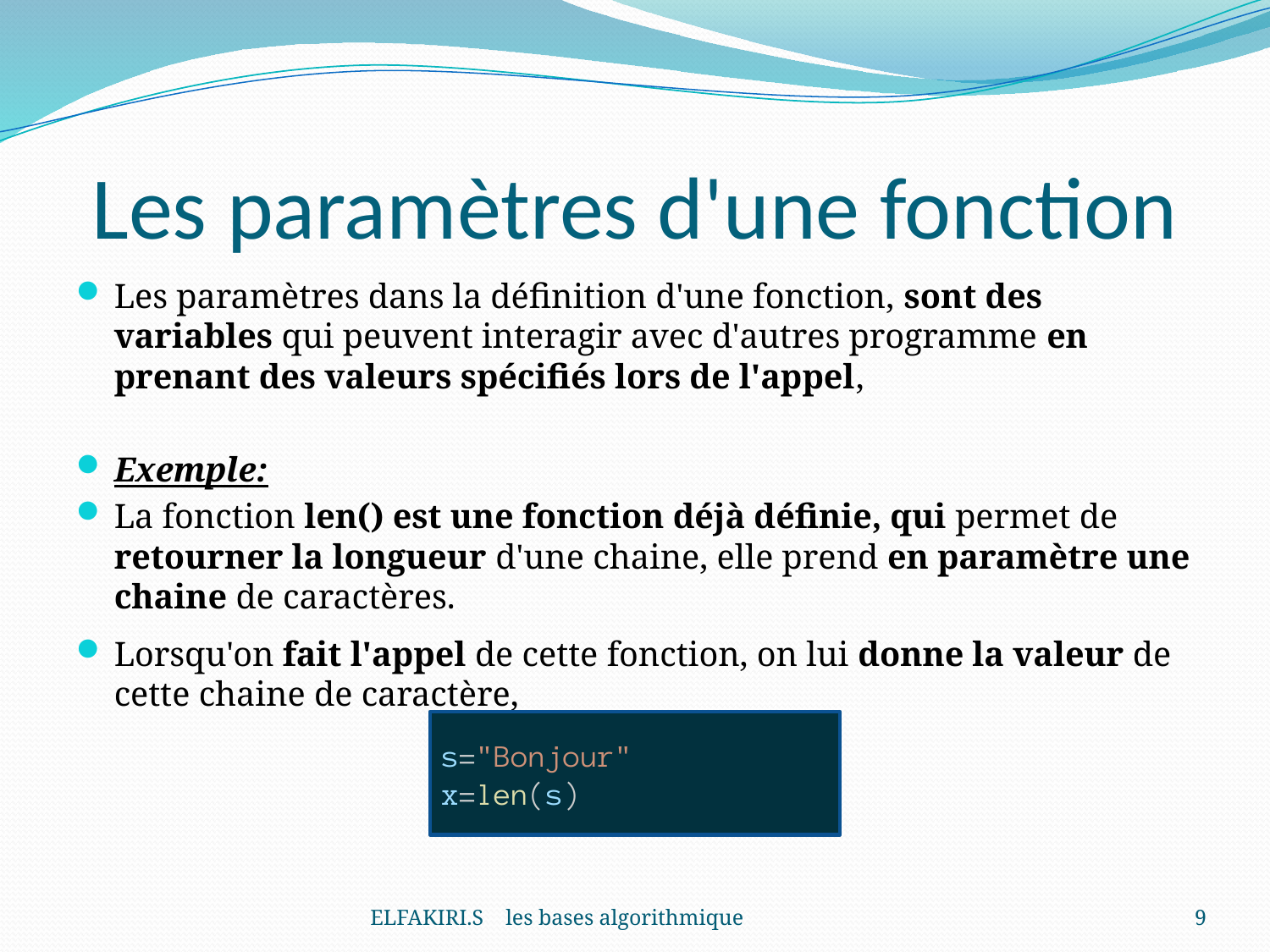

# Les paramètres d'une fonction
Les paramètres dans la définition d'une fonction, sont des variables qui peuvent interagir avec d'autres programme en prenant des valeurs spécifiés lors de l'appel,

Exemple:
La fonction len() est une fonction déjà définie, qui permet de retourner la longueur d'une chaine, elle prend en paramètre une chaine de caractères.
Lorsqu'on fait l'appel de cette fonction, on lui donne la valeur de cette chaine de caractère,

s="Bonjour"
x=len(s)
ELFAKIRI.S    les bases algorithmique
9